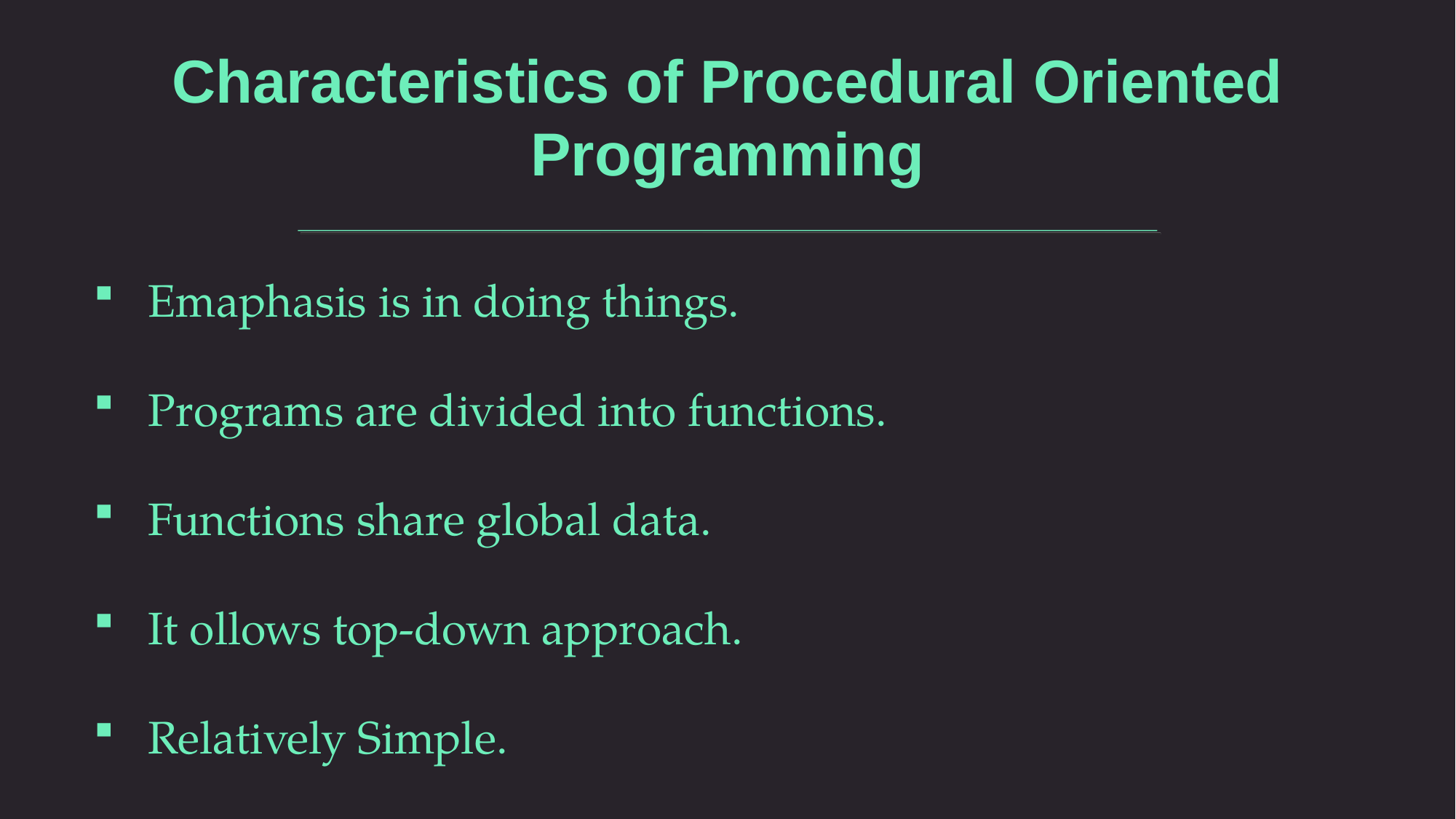

Characteristics of Procedural Oriented Programming

Emaphasis is in doing things.

Programs are divided into functions.

Functions share global data.

It ollows top-down approach.

Relatively Simple.